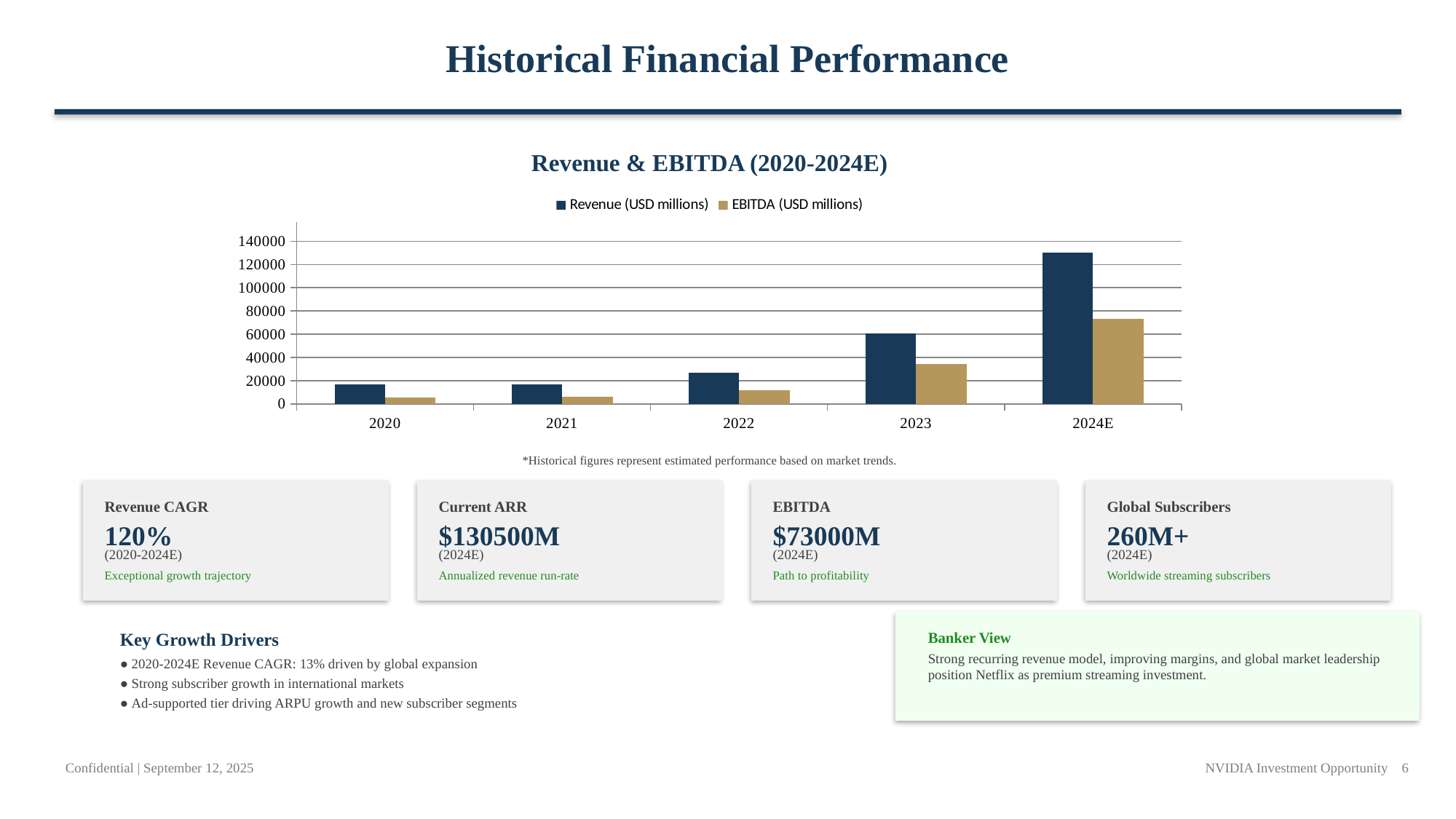

Historical Financial Performance

Revenue & EBITDA (2020-2024E)

### Chart

| Category | Revenue (USD millions) | EBITDA (USD millions) |
|---|---|---|
| 2020 | 16675.0 | 5631.0 |
| 2021 | 16675.0 | 6180.0 |
| 2022 | 26974.0 | 12000.0 |
| 2023 | 60922.0 | 34000.0 |
| 2024E | 130500.0 | 73000.0 |
*Historical figures represent estimated performance based on market trends.

Revenue CAGR
Current ARR
EBITDA
Global Subscribers
120%
$130500M
$73000M
260M+
(2020-2024E)
(2024E)
(2024E)
(2024E)
Exceptional growth trajectory
Annualized revenue run-rate
Path to profitability
Worldwide streaming subscribers

Key Growth Drivers
Banker View
Strong recurring revenue model, improving margins, and global market leadership position Netflix as premium streaming investment.
● 2020-2024E Revenue CAGR: 13% driven by global expansion
● Strong subscriber growth in international markets
● Ad-supported tier driving ARPU growth and new subscriber segments
Confidential | September 12, 2025
NVIDIA Investment Opportunity    6